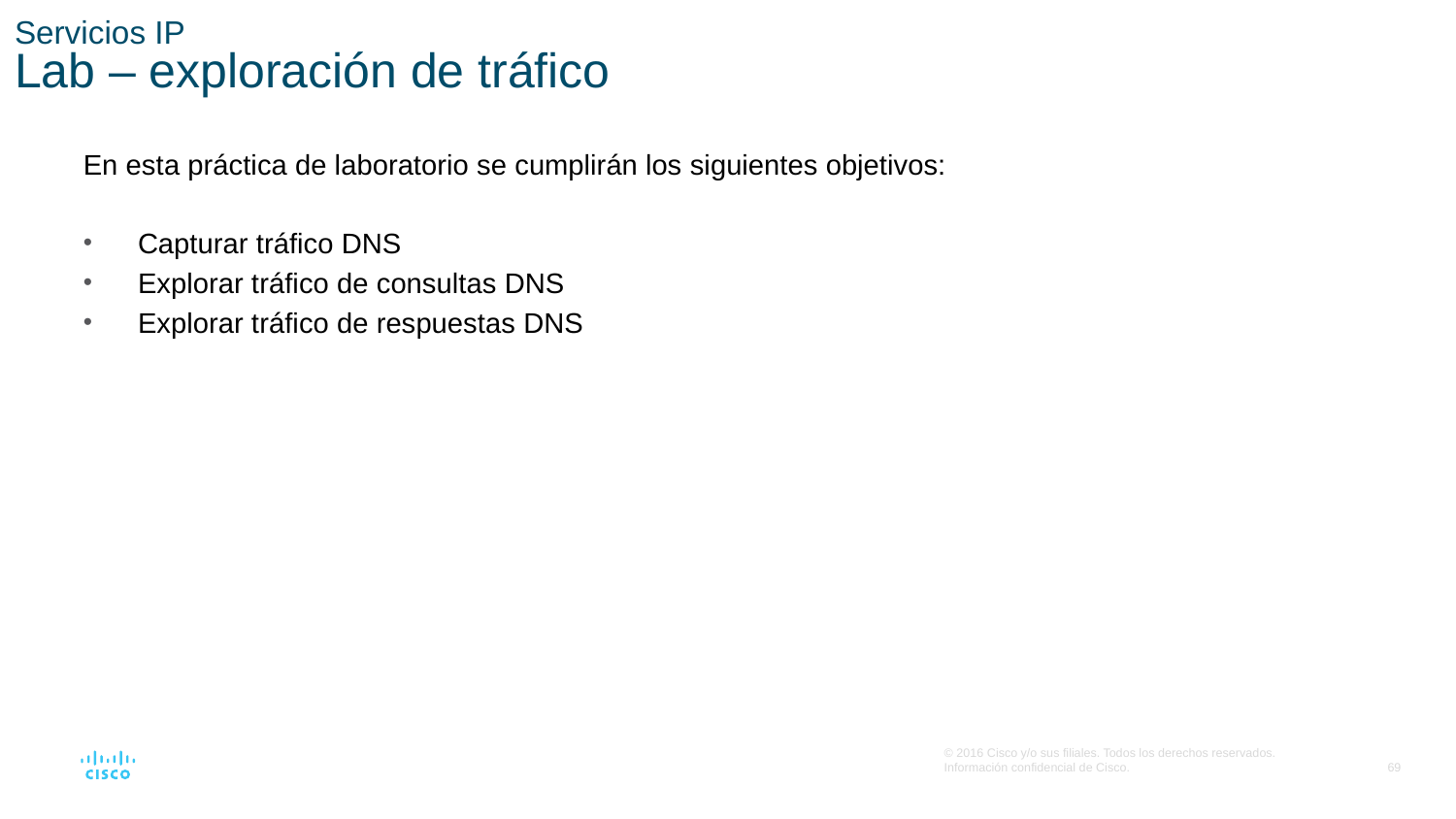

# Servicios IP Lab – exploración de tráfico
En esta práctica de laboratorio se cumplirán los siguientes objetivos:

Capturar tráfico DNS
Explorar tráfico de consultas DNS
Explorar tráfico de respuestas DNS